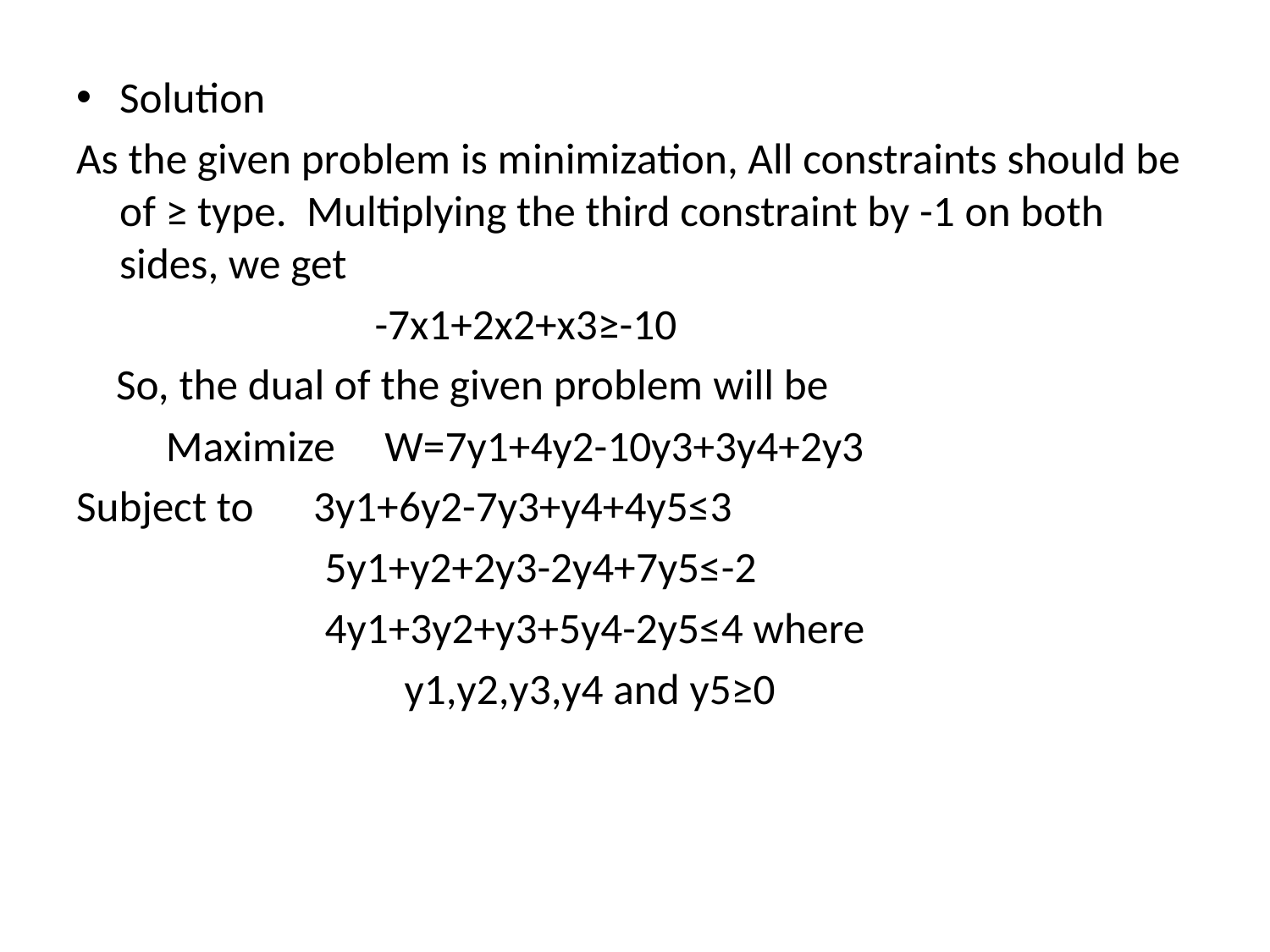

Solution
As the given problem is minimization, All constraints should be of ≥ type.  Multiplying the third constraint by -1 on both sides, we get
                              -7x1+2x2+x3≥-10
    So, the dual of the given problem will be
         Maximize     W=7y1+4y2-10y3+3y4+2y3
Subject to      3y1+6y2-7y3+y4+4y5≤3
                         5y1+y2+2y3-2y4+7y5≤-2
                         4y1+3y2+y3+5y4-2y5≤4 where
                                 y1,y2,y3,y4 and y5≥0